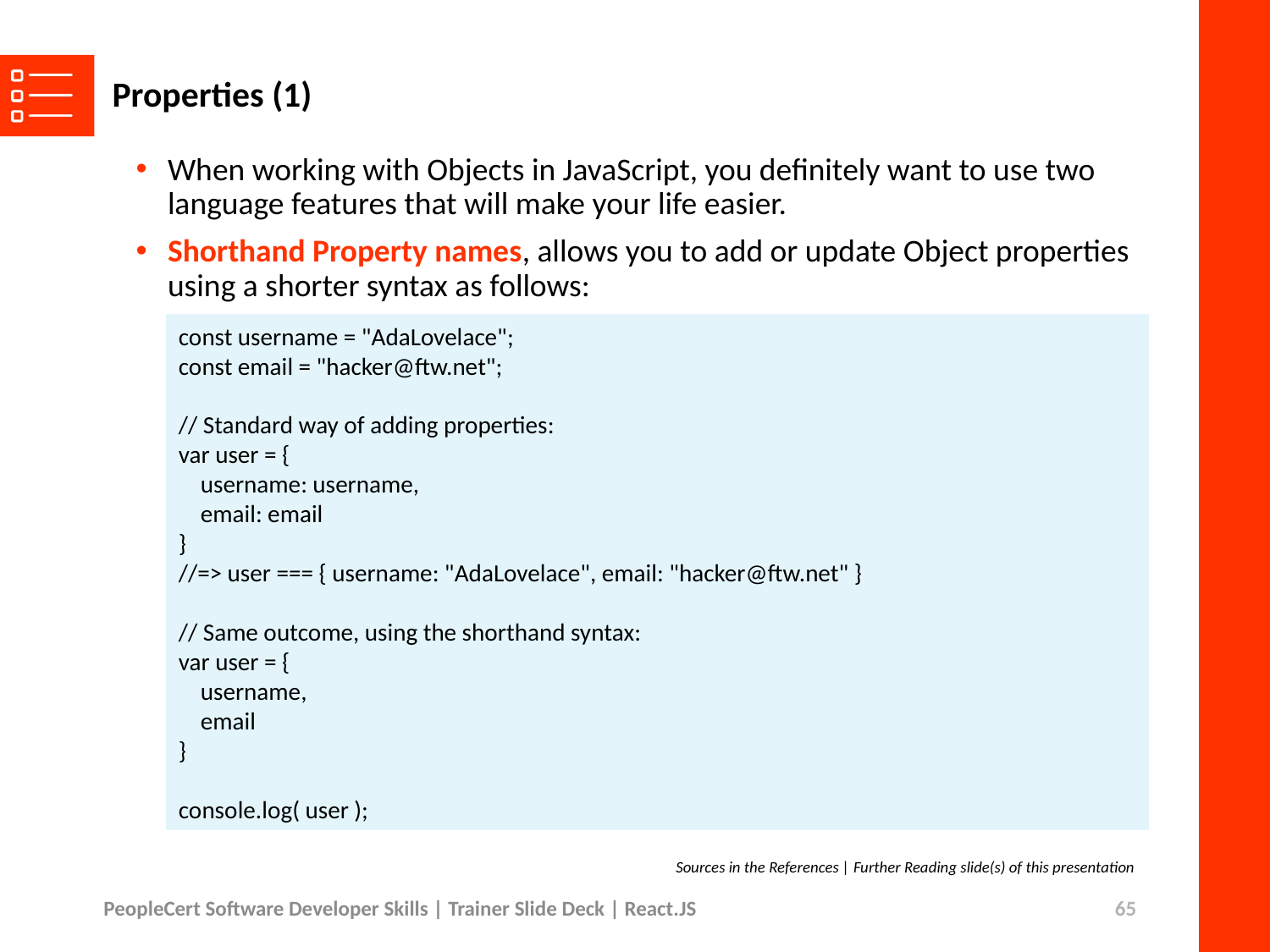

# Properties (1)
When working with Objects in JavaScript, you definitely want to use two language features that will make your life easier.
Shorthand Property names, allows you to add or update Object properties using a shorter syntax as follows:

const username = "AdaLovelace";
const email = "hacker@ftw.net";

// Standard way of adding properties:
var user = {
    username: username,
    email: email
}
//=> user === { username: "AdaLovelace", email: "hacker@ftw.net" }

// Same outcome, using the shorthand syntax:
var user = {
    username,
    email
}

console.log( user );
Sources in the References | Further Reading slide(s) of this presentation
PeopleCert Software Developer Skills | Trainer Slide Deck | React.JS
65